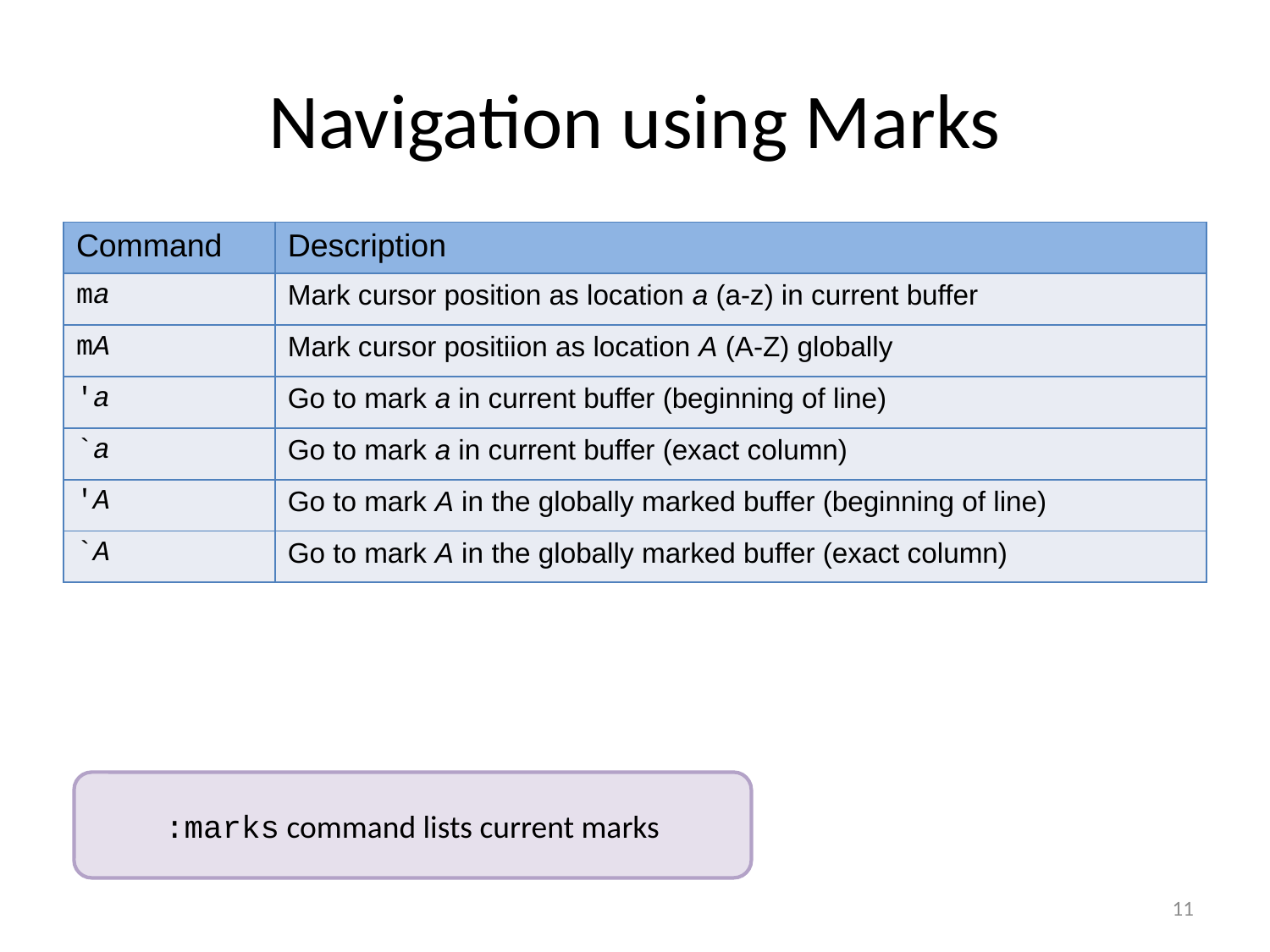

Navigation using Marks
| Command | Description |
| --- | --- |
| ma | Mark cursor position as location a (a-z) in current buffer |
| mA | Mark cursor positiion as location A (A-Z) globally |
| 'a | Go to mark a in current buffer (beginning of line) |
| `a | Go to mark a in current buffer (exact column) |
| 'A | Go to mark A in the globally marked buffer (beginning of line) |
| `A | Go to mark A in the globally marked buffer (exact column) |
:marks command lists current marks
11